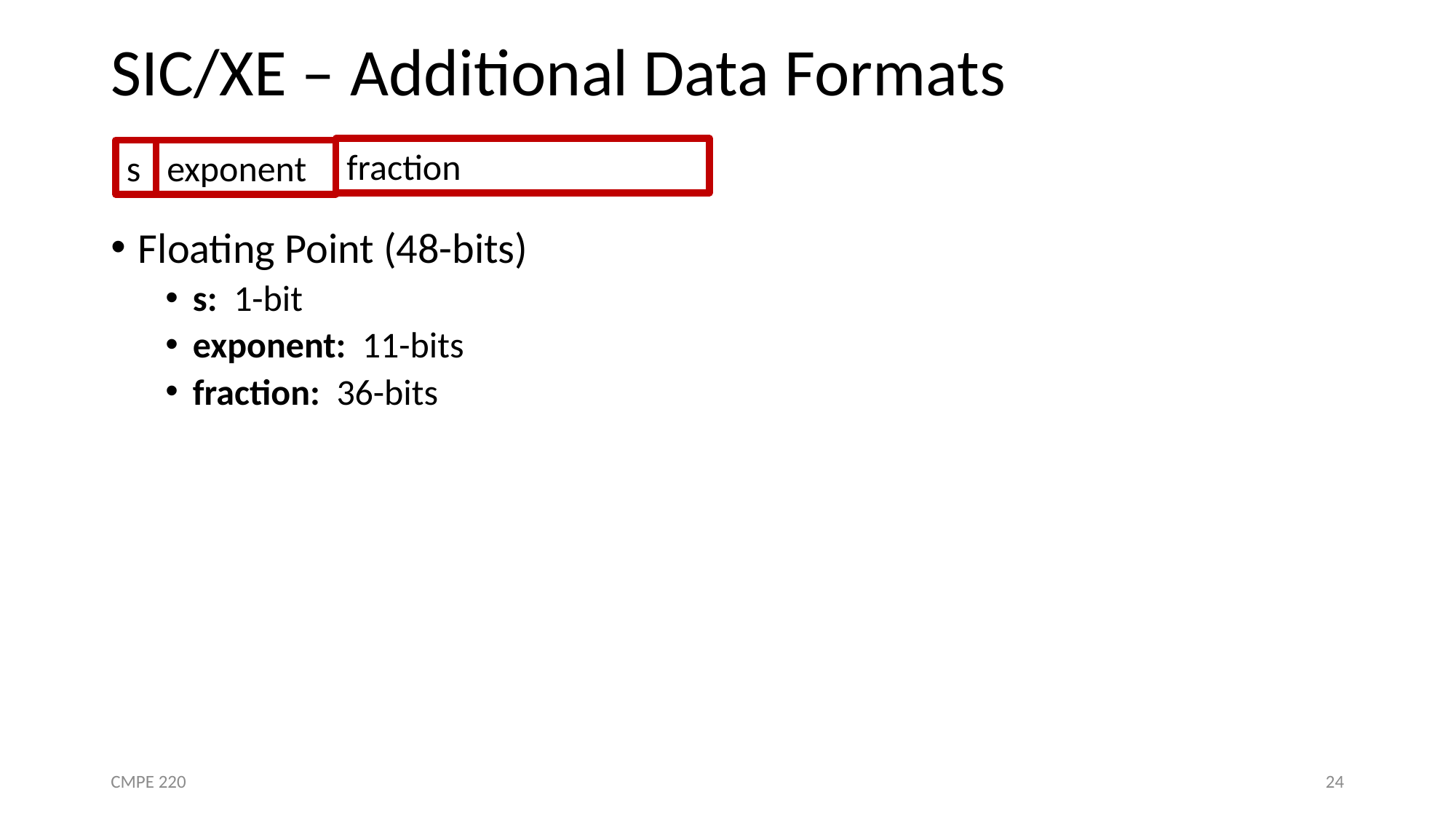

# SIC/XE – Additional Data Formats
fraction
exponent
s
Floating Point (48-bits)
s:  1-bit
exponent:  11-bits
fraction:  36-bits
CMPE 220
24